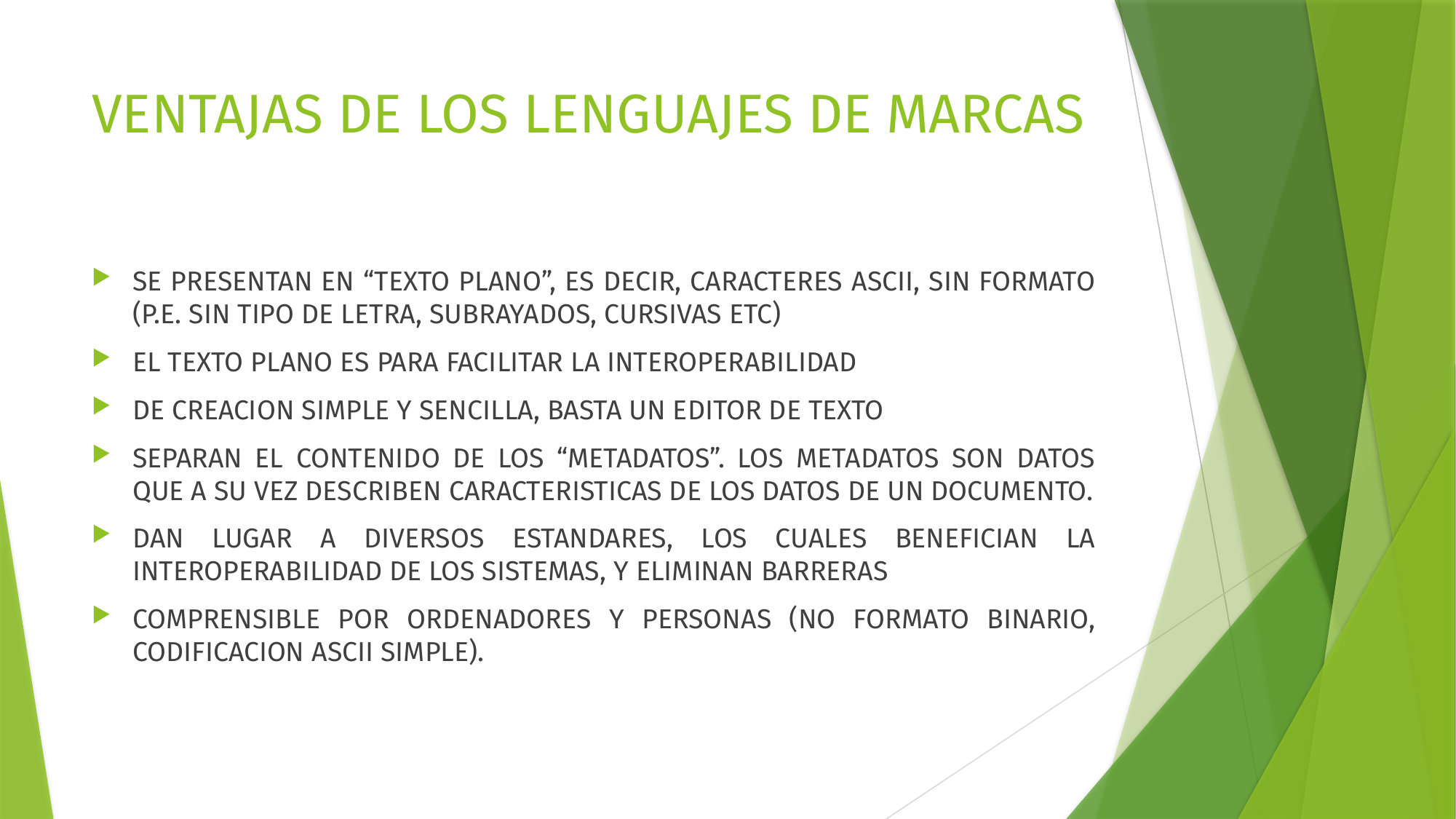

# VENTAJAS DE LOS LENGUAJES DE MARCAS
SE PRESENTAN EN “TEXTO PLANO”, ES DECIR, CARACTERES ASCII, SIN FORMATO (P.E. SIN TIPO DE LETRA, SUBRAYADOS, CURSIVAS ETC)
EL TEXTO PLANO ES PARA FACILITAR LA INTEROPERABILIDAD
DE CREACION SIMPLE Y SENCILLA, BASTA UN EDITOR DE TEXTO
SEPARAN EL CONTENIDO DE LOS “METADATOS”. LOS METADATOS SON DATOS QUE A SU VEZ DESCRIBEN CARACTERISTICAS DE LOS DATOS DE UN DOCUMENTO.
DAN LUGAR A DIVERSOS ESTANDARES, LOS CUALES BENEFICIAN LA INTEROPERABILIDAD DE LOS SISTEMAS, Y ELIMINAN BARRERAS
COMPRENSIBLE POR ORDENADORES Y PERSONAS (NO FORMATO BINARIO, CODIFICACION ASCII SIMPLE).